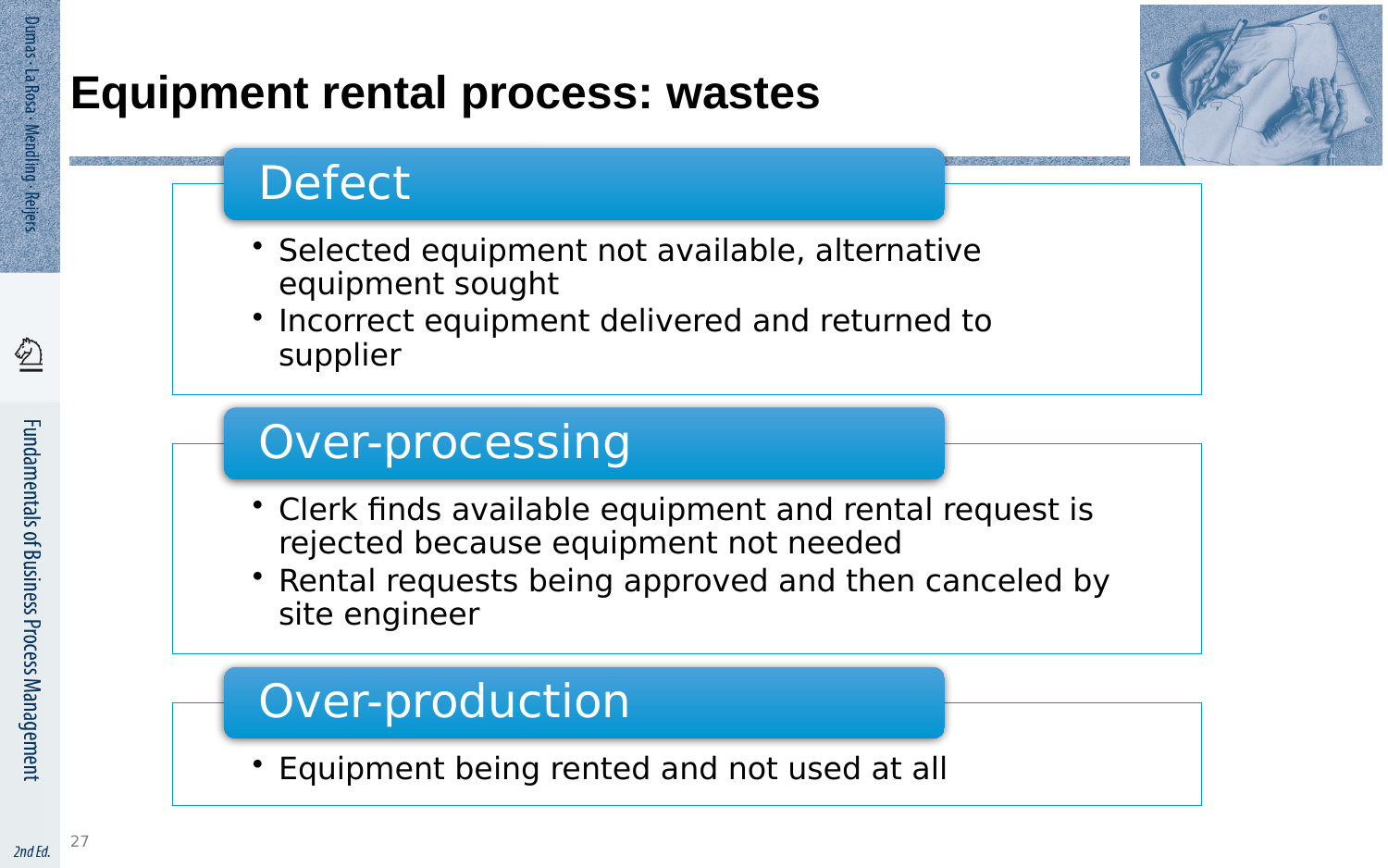

27
# Equipment rental process: wastes
Selected equipment not available, alternative equipment sought
Incorrect equipment delivered and returned to supplier
Defect
Clerk finds available equipment and rental request is rejected because equipment not needed
Rental requests being approved and then canceled by site engineer
Over-processing
Equipment being rented and not used at all
Over-production